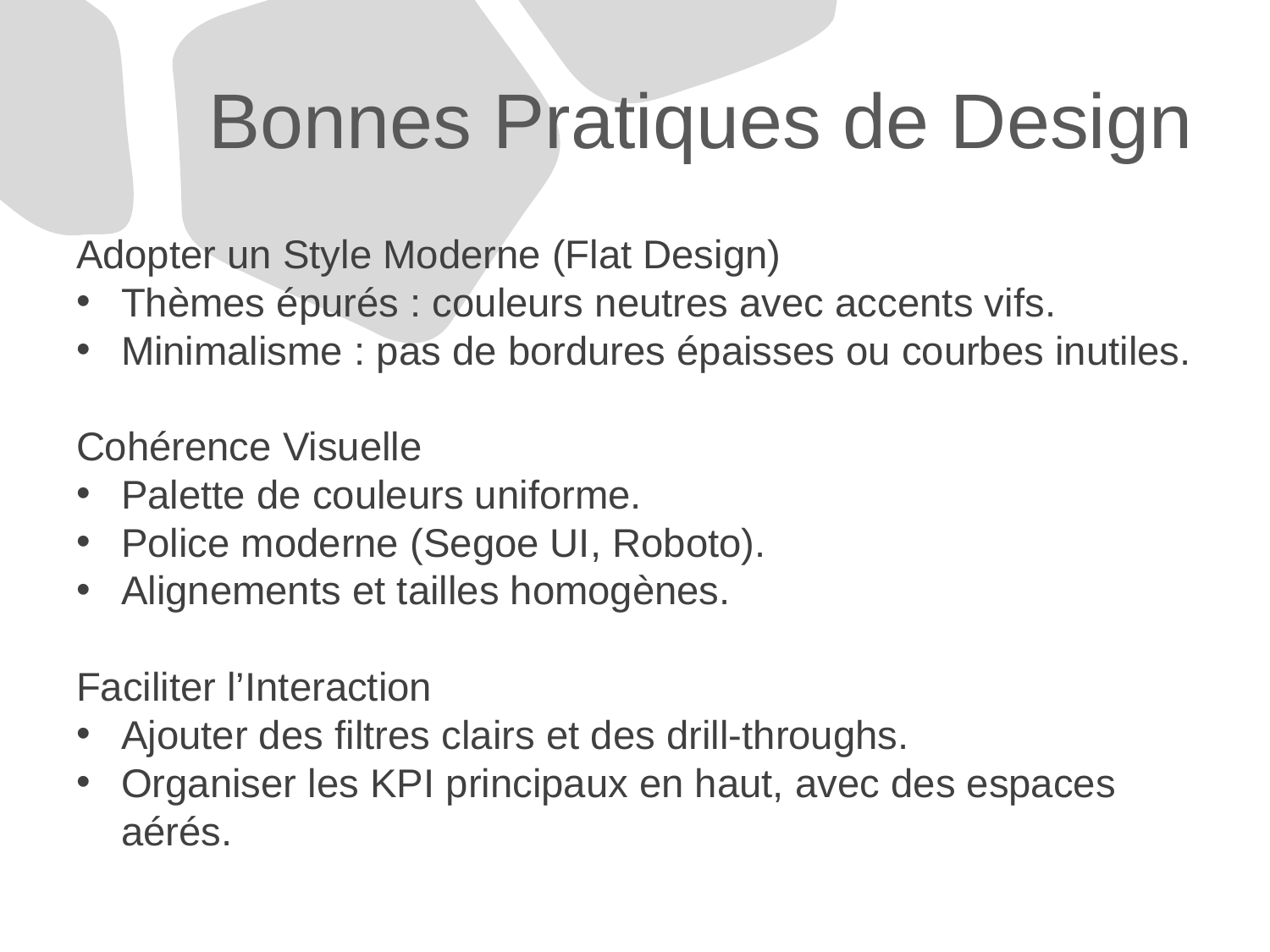

# Bonnes Pratiques de Design
Adopter un Style Moderne (Flat Design)
Thèmes épurés : couleurs neutres avec accents vifs.
Minimalisme : pas de bordures épaisses ou courbes inutiles.

Cohérence Visuelle
Palette de couleurs uniforme.
Police moderne (Segoe UI, Roboto).
Alignements et tailles homogènes.

Faciliter l’Interaction
Ajouter des filtres clairs et des drill-throughs.
Organiser les KPI principaux en haut, avec des espaces aérés.